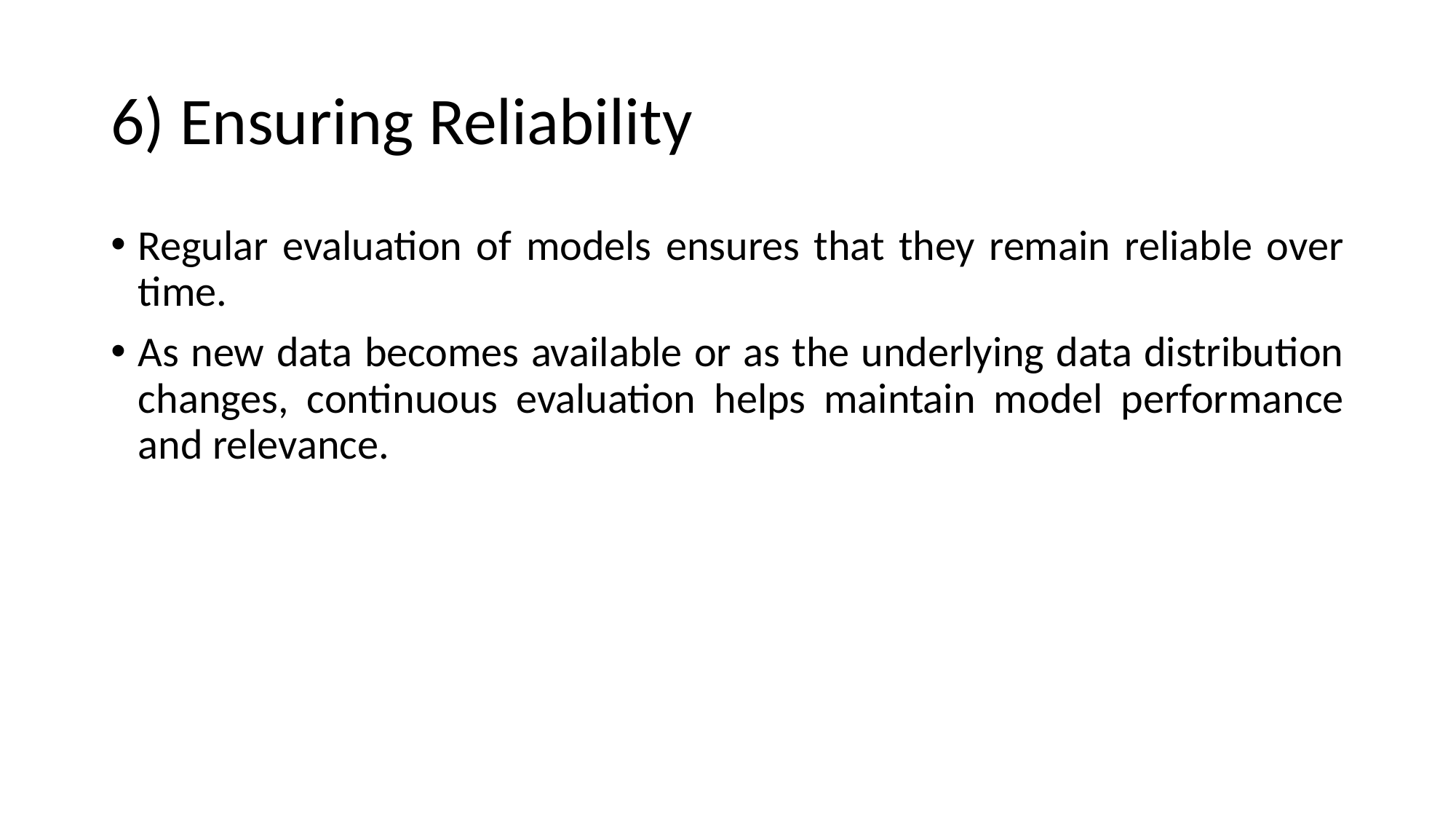

# 6) Ensuring Reliability
Regular evaluation of models ensures that they remain reliable over time.
As new data becomes available or as the underlying data distribution changes, continuous evaluation helps maintain model performance and relevance.